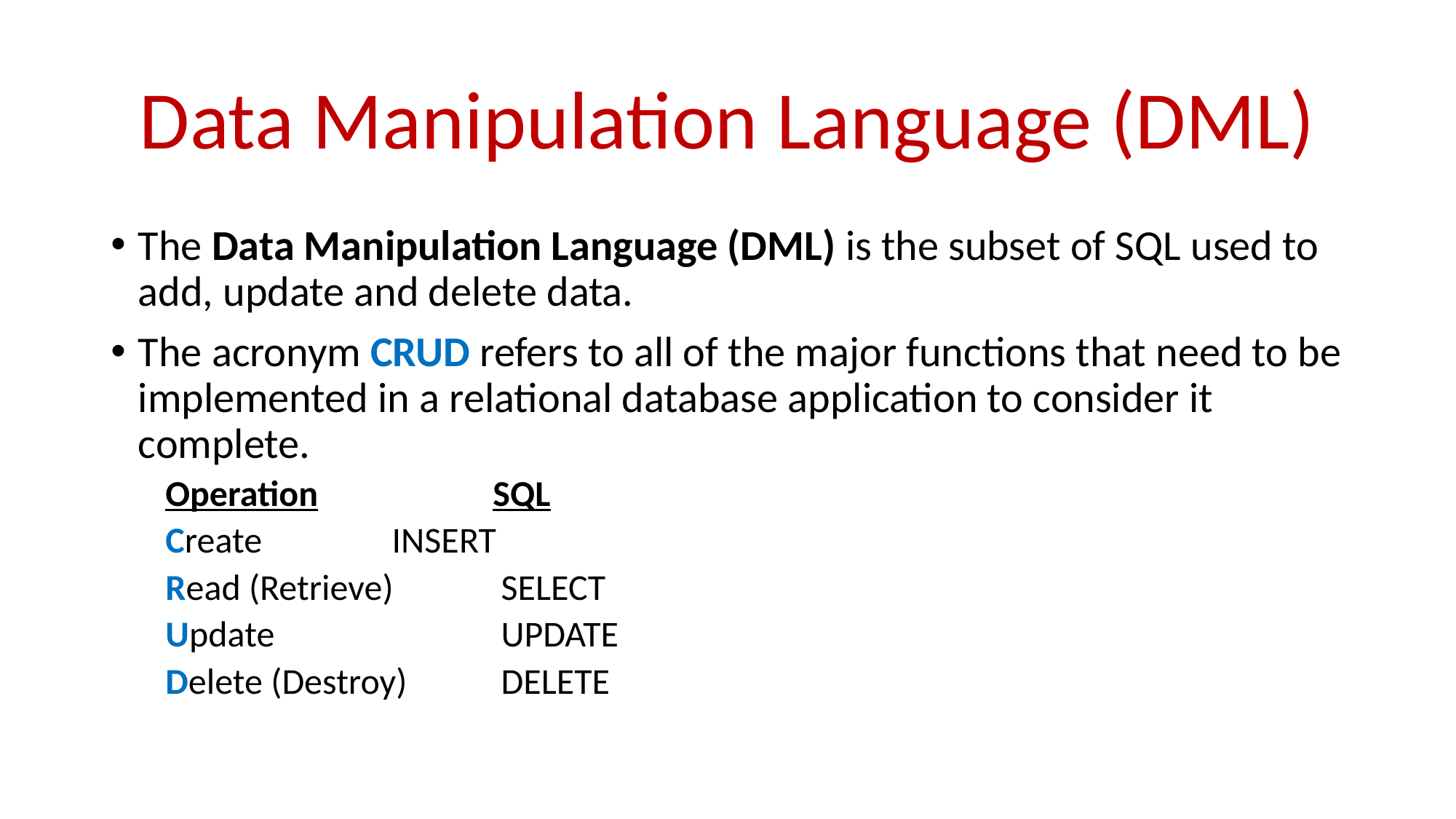

# Data Manipulation Language (DML)
The Data Manipulation Language (DML) is the subset of SQL used to add, update and delete data.
The acronym CRUD refers to all of the major functions that need to be implemented in a relational database application to consider it complete.
Operation 		SQL
Create		 INSERT
Read (Retrieve) 	 SELECT
Update		 UPDATE
Delete (Destroy)	 DELETE